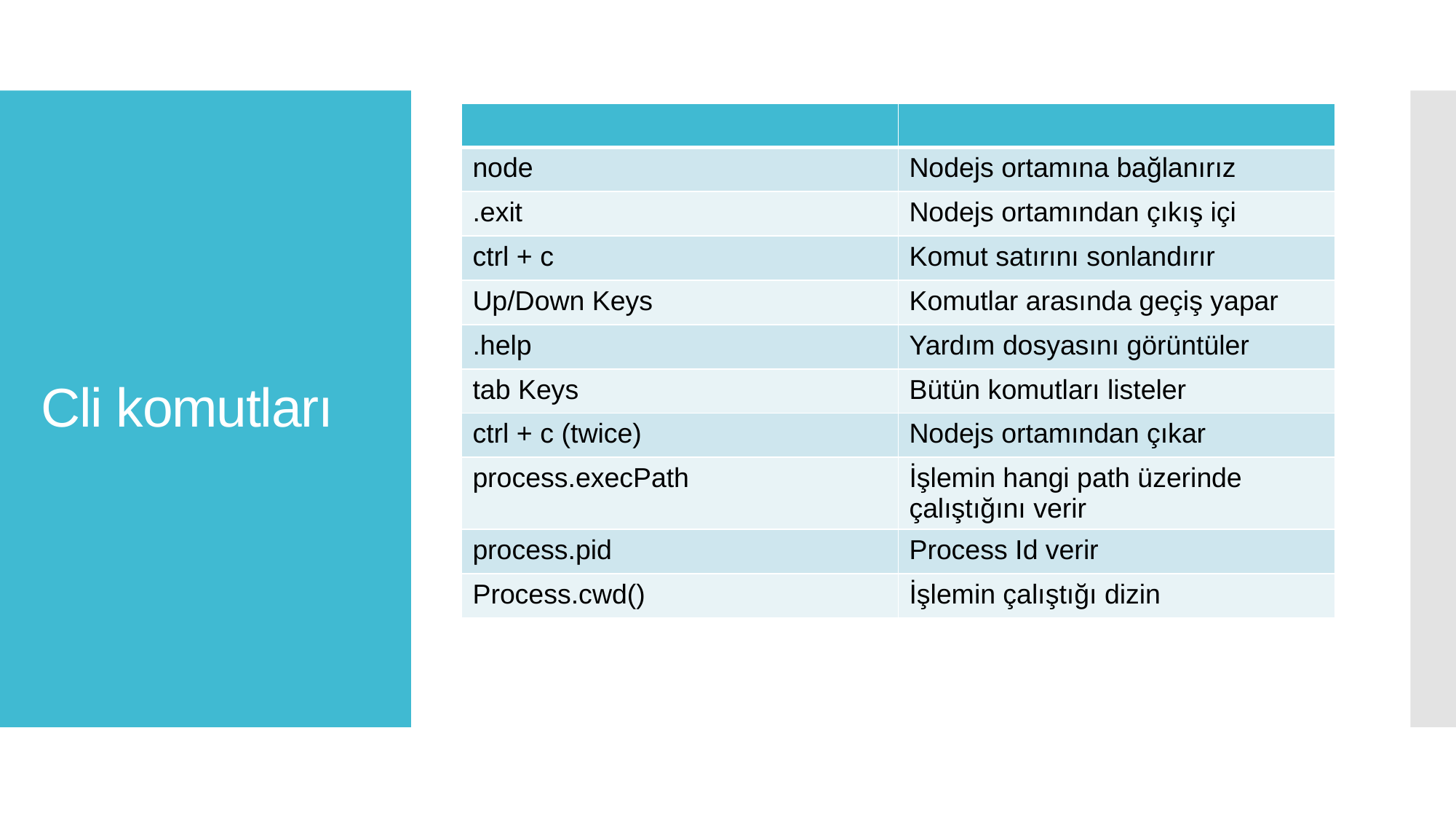

|  |  |
| --- | --- |
| node | Nodejs ortamına bağlanırız |
| .exit | Nodejs ortamından çıkış içi |
| ctrl + c | Komut satırını sonlandırır |
| Up/Down Keys | Komutlar arasında geçiş yapar |
| .help | Yardım dosyasını görüntüler |
| tab Keys | Bütün komutları listeler |
| ctrl + c (twice) | Nodejs ortamından çıkar |
| process.execPath | İşlemin hangi path üzerinde çalıştığını verir |
| process.pid | Process Id verir |
| Process.cwd() | İşlemin çalıştığı dizin |
# Cli komutları